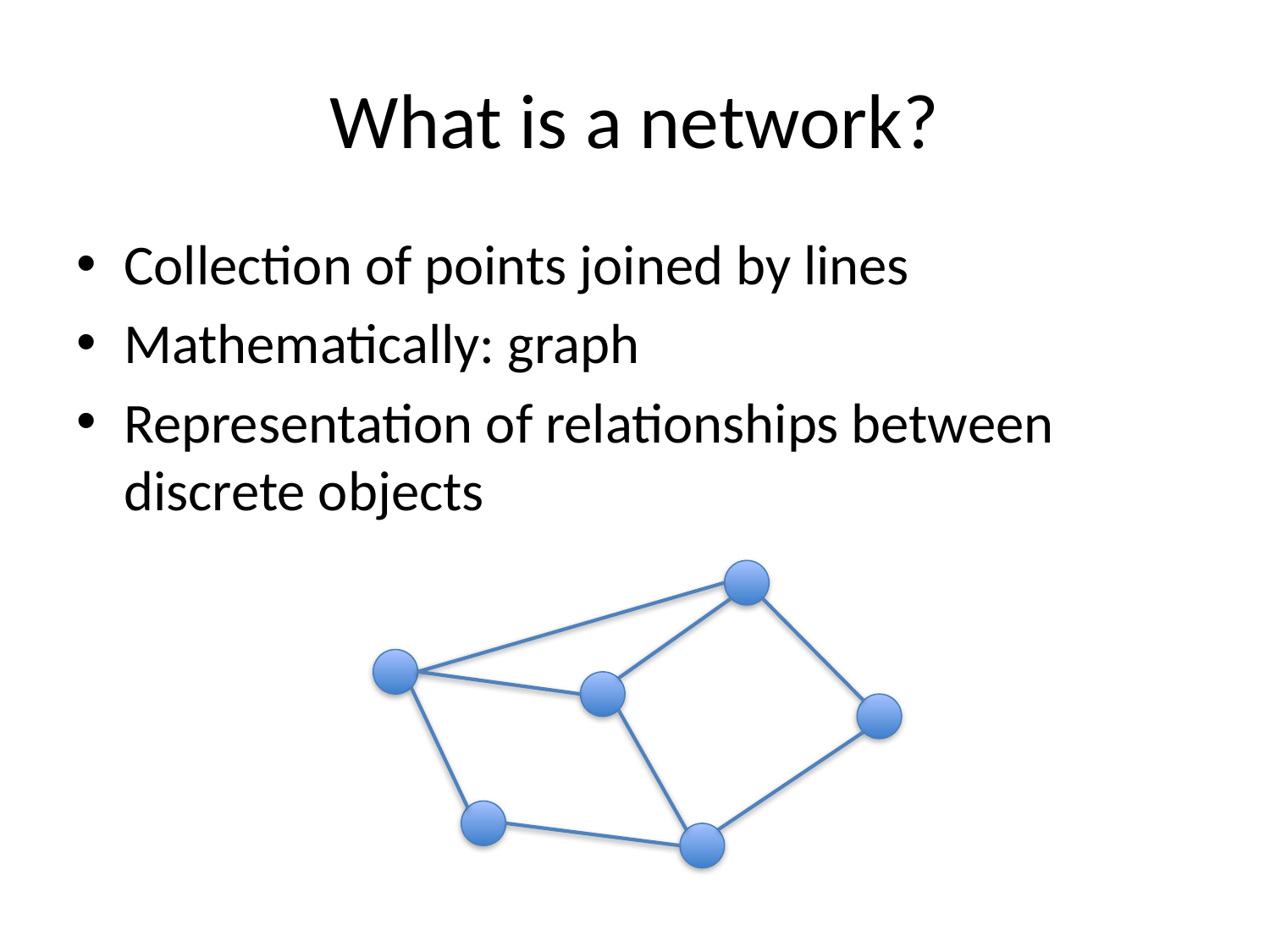

# What is a network?
Collection of points joined by lines
Mathematically: graph
Representation of relationships between discrete objects